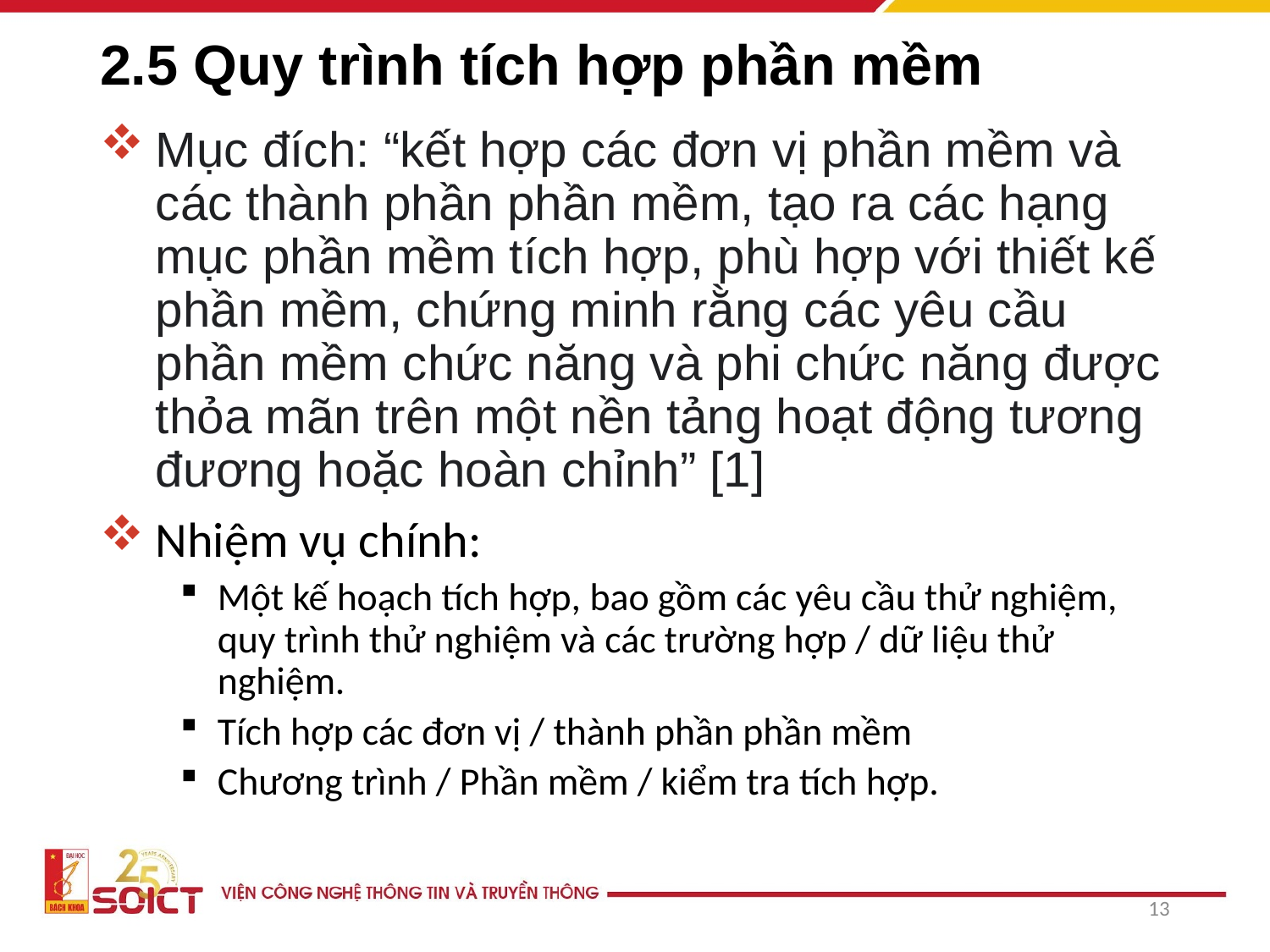

# 2.5 Quy trình tích hợp phần mềm
Mục đích: “kết hợp các đơn vị phần mềm và các thành phần phần mềm, tạo ra các hạng mục phần mềm tích hợp, phù hợp với thiết kế phần mềm, chứng minh rằng các yêu cầu phần mềm chức năng và phi chức năng được thỏa mãn trên một nền tảng hoạt động tương đương hoặc hoàn chỉnh” [1]
Nhiệm vụ chính:
Một kế hoạch tích hợp, bao gồm các yêu cầu thử nghiệm, quy trình thử nghiệm và các trường hợp / dữ liệu thử nghiệm.
Tích hợp các đơn vị / thành phần phần mềm
Chương trình / Phần mềm / kiểm tra tích hợp.
13